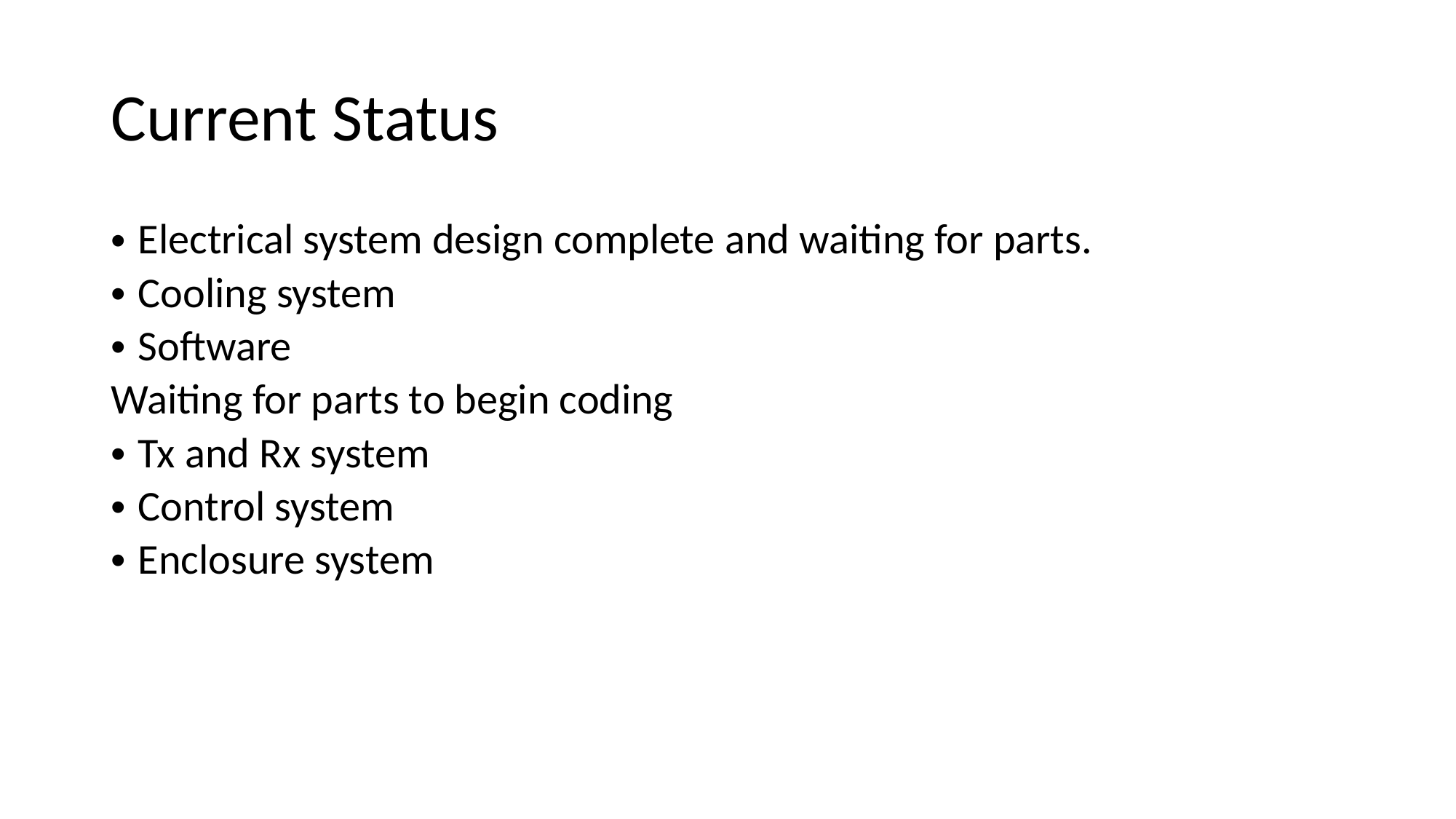

# Current Status
Electrical system design complete and waiting for parts.
Cooling system
Software
Waiting for parts to begin coding
Tx and Rx system
Control system
Enclosure system